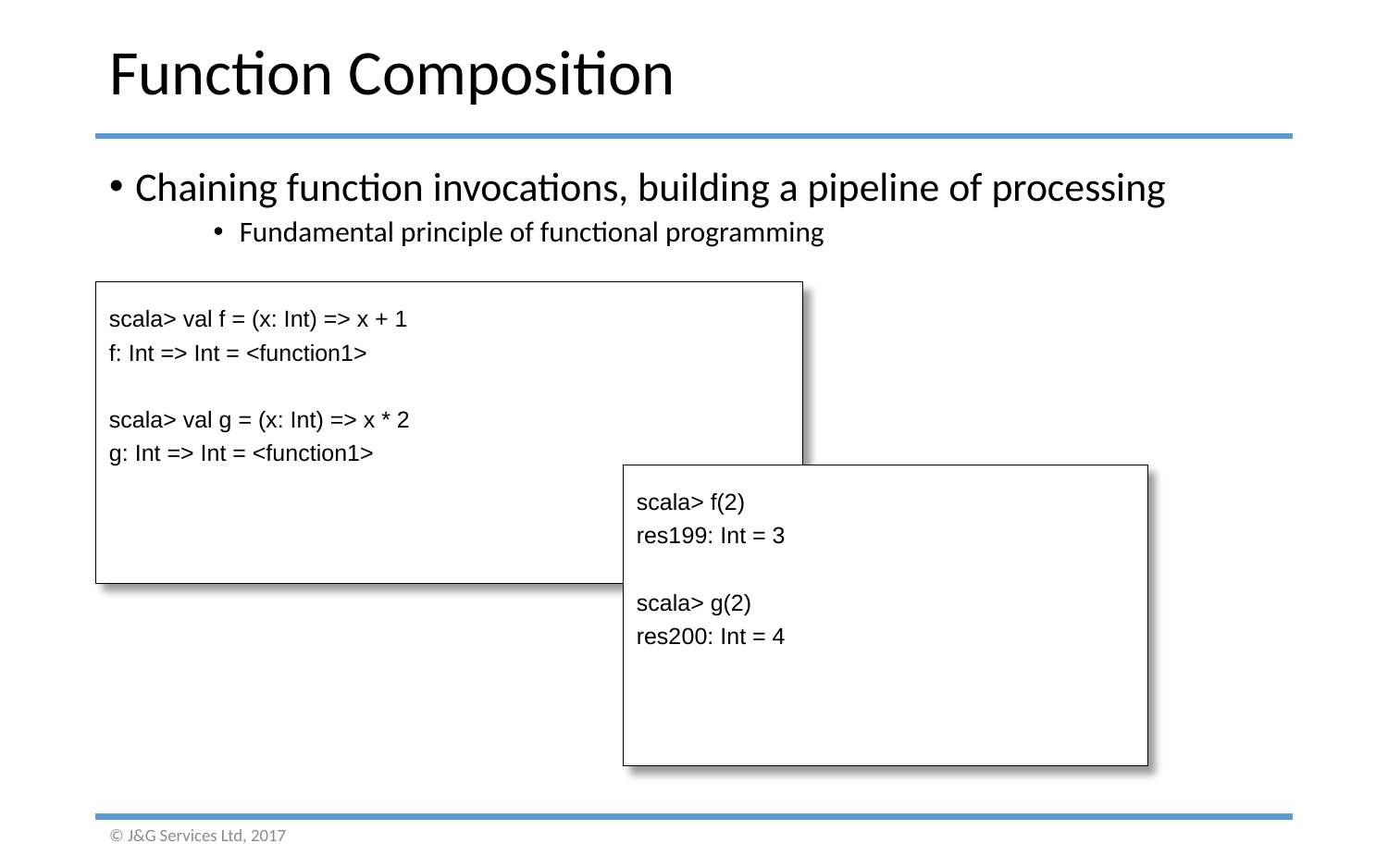

# Function Composition
Chaining function invocations, building a pipeline of processing
Fundamental principle of functional programming
scala> val f = (x: Int) => x + 1
f: Int => Int = <function1>

scala> val g = (x: Int) => x * 2
g: Int => Int = <function1>

scala> f(2)
res199: Int = 3

scala> g(2)
res200: Int = 4